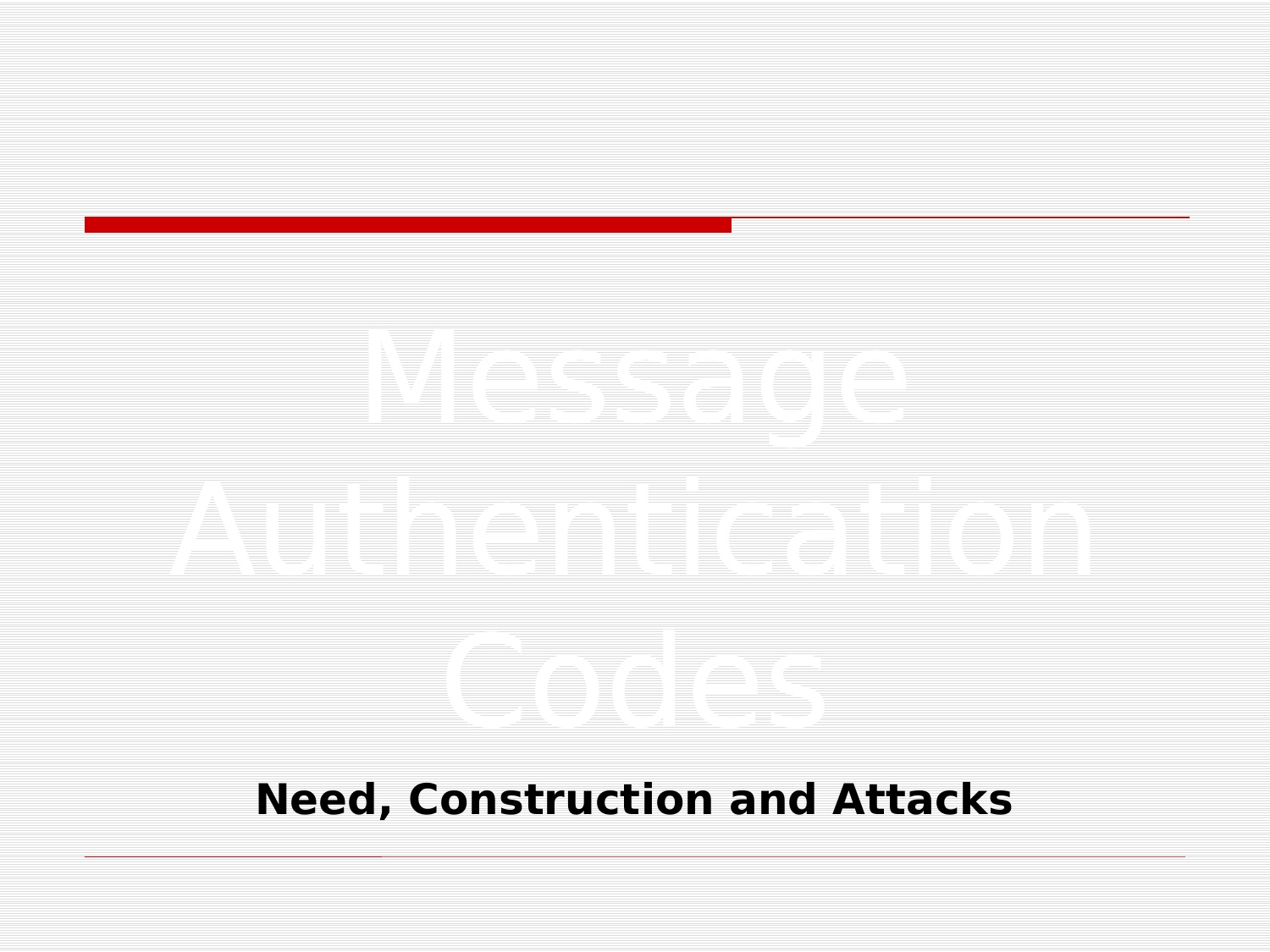

Message Authentication Codes
Need, Construction and Attacks